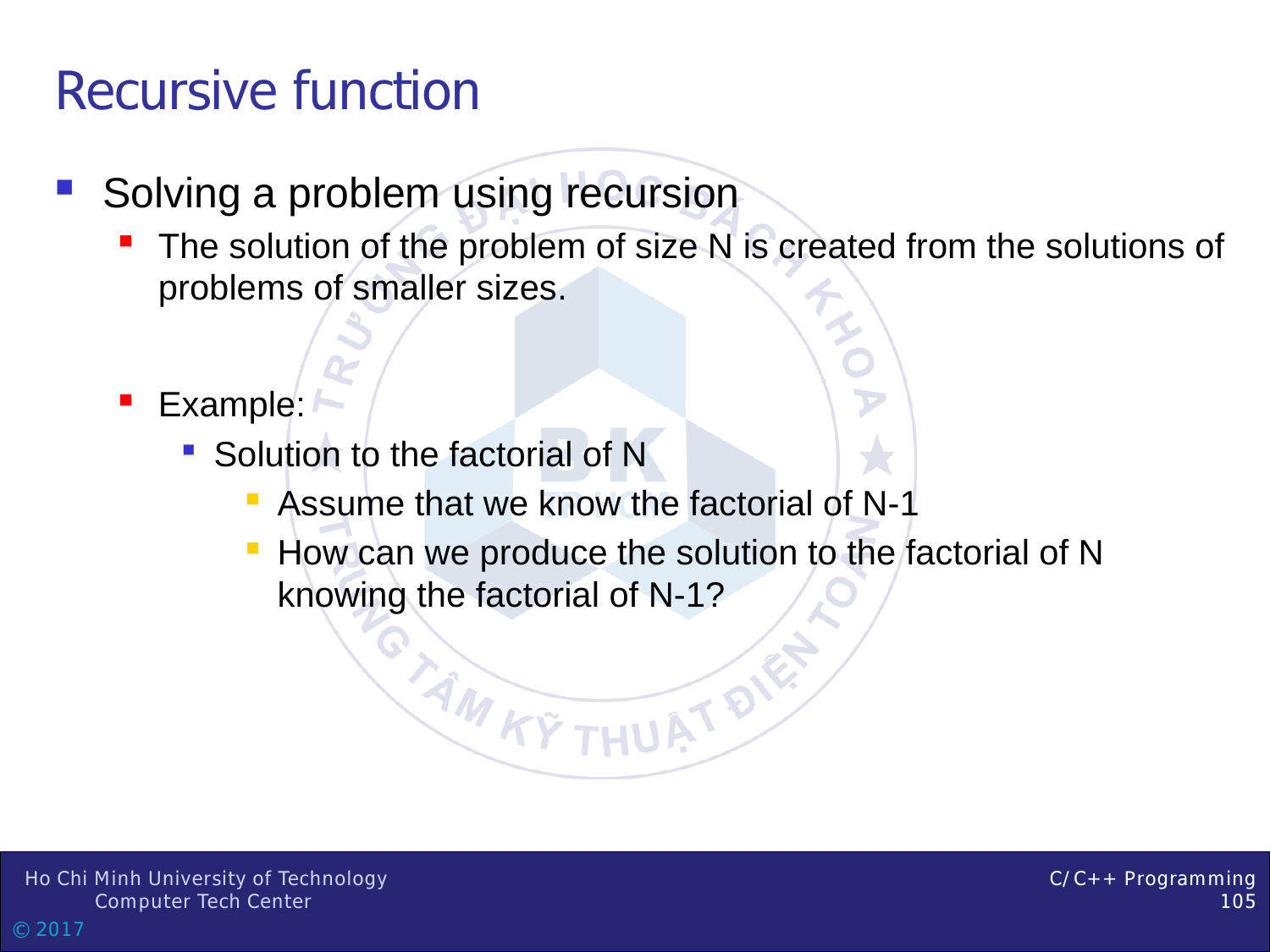

# Recursive function
Solving a problem using recursion
The solution of the problem of size N is created from the solutions of problems of smaller sizes.

Example:
Solution to the factorial of N
Assume that we know the factorial of N-1
How can we produce the solution to the factorial of N knowing the factorial of N-1?